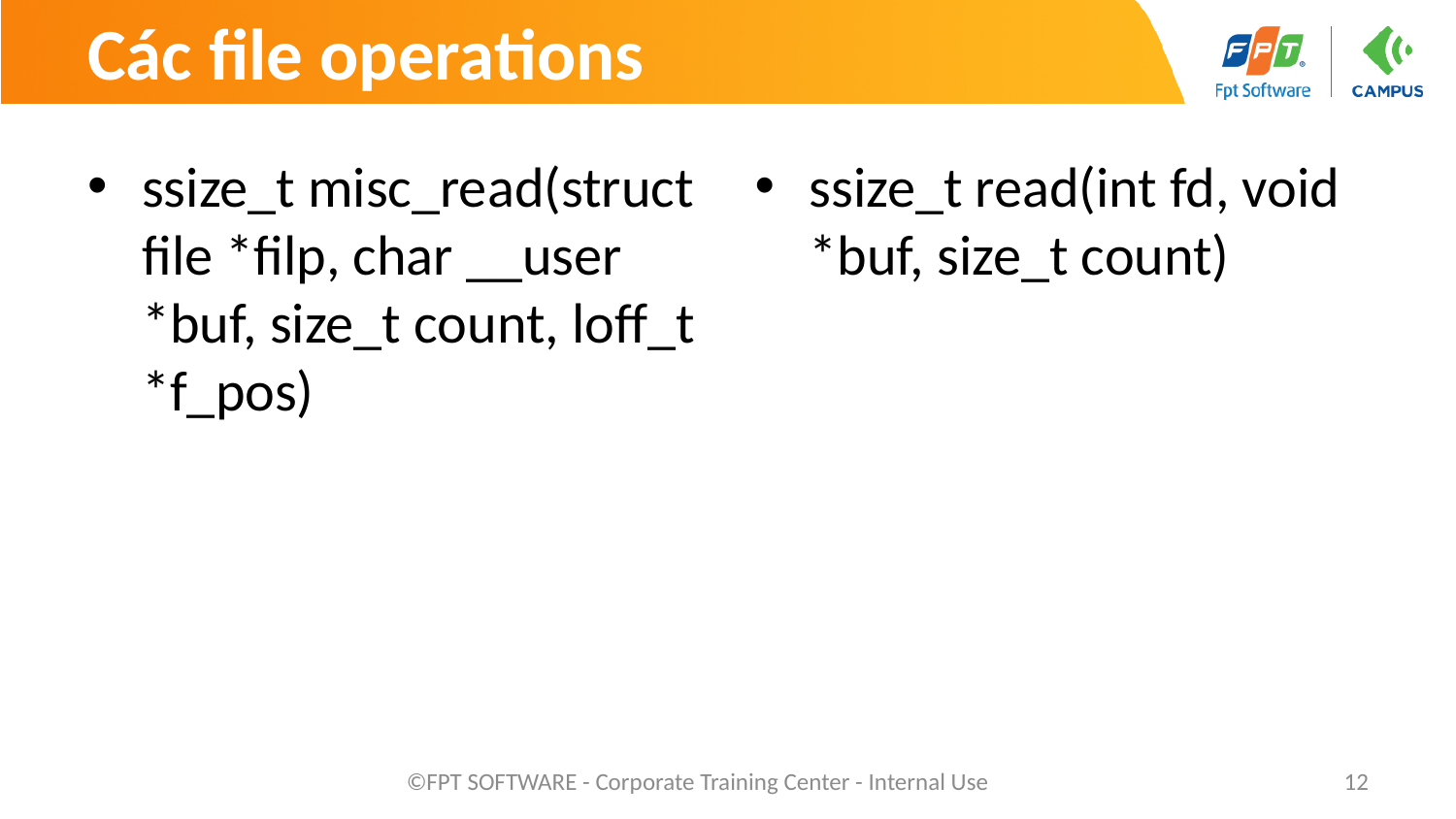

# Các file operations
ssize_t misc_read(struct file *filp, char __user *buf, size_t count, loff_t *f_pos)
ssize_t read(int fd, void *buf, size_t count)
©FPT SOFTWARE - Corporate Training Center - Internal Use
12